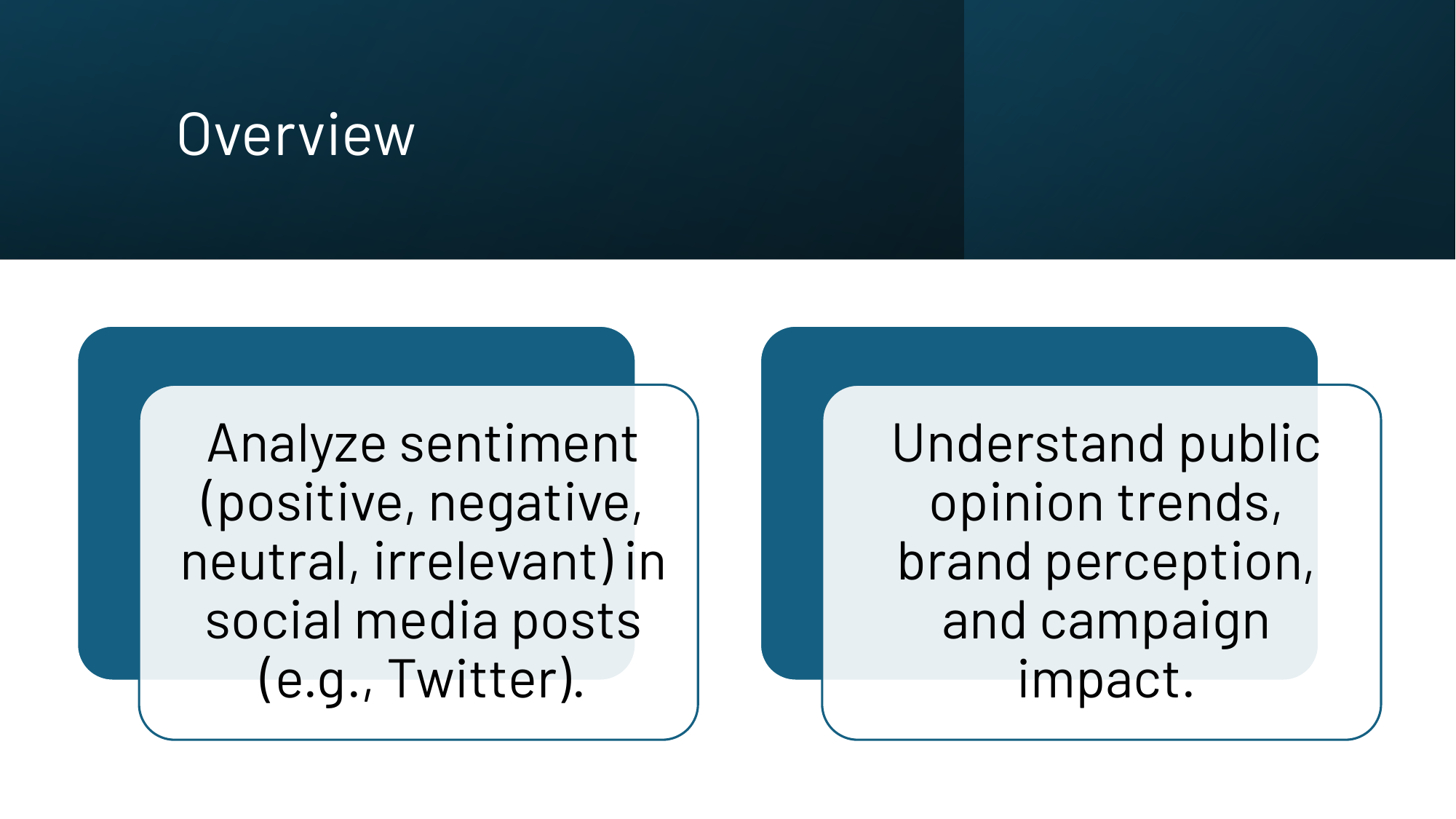

# Overview
Analyze sentiment (positive, negative, neutral, irrelevant) in social media posts (e.g., Twitter).
Understand public opinion trends, brand perception, and campaign impact.